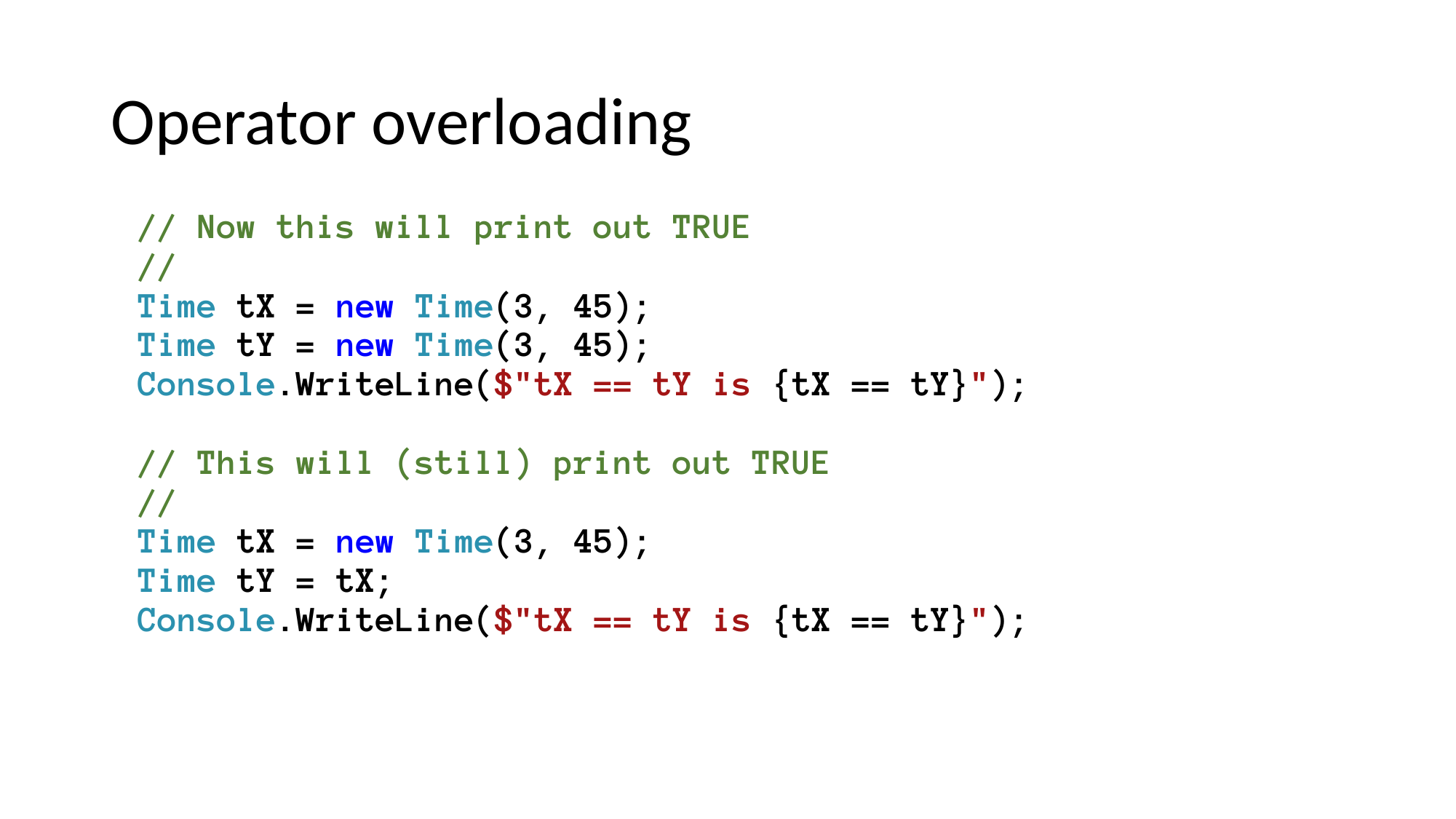

# Operator overloading
// Now this will print out TRUE
//
Time tX = new Time(3, 45);
Time tY = new Time(3, 45);
Console.WriteLine($"tX == tY is {tX == tY}");

// This will (still) print out TRUE
//
Time tX = new Time(3, 45);
Time tY = tX;
Console.WriteLine($"tX == tY is {tX == tY}");